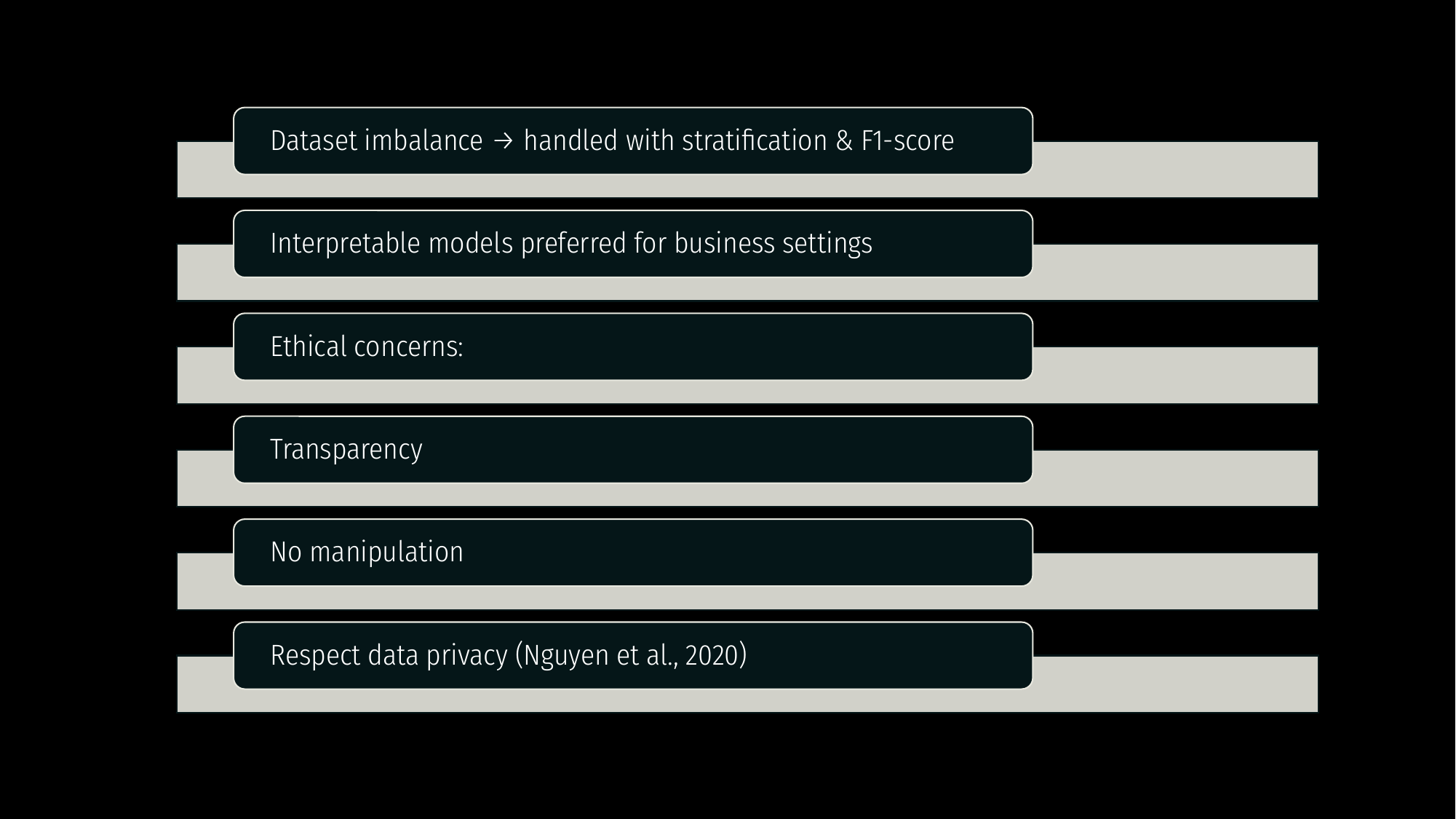

Dataset imbalance → handled with stratification & F1-score
Interpretable models preferred for business settings
Ethical concerns:
Transparency
No manipulation
Respect data privacy (Nguyen et al., 2020)
# Challenges & Ethics